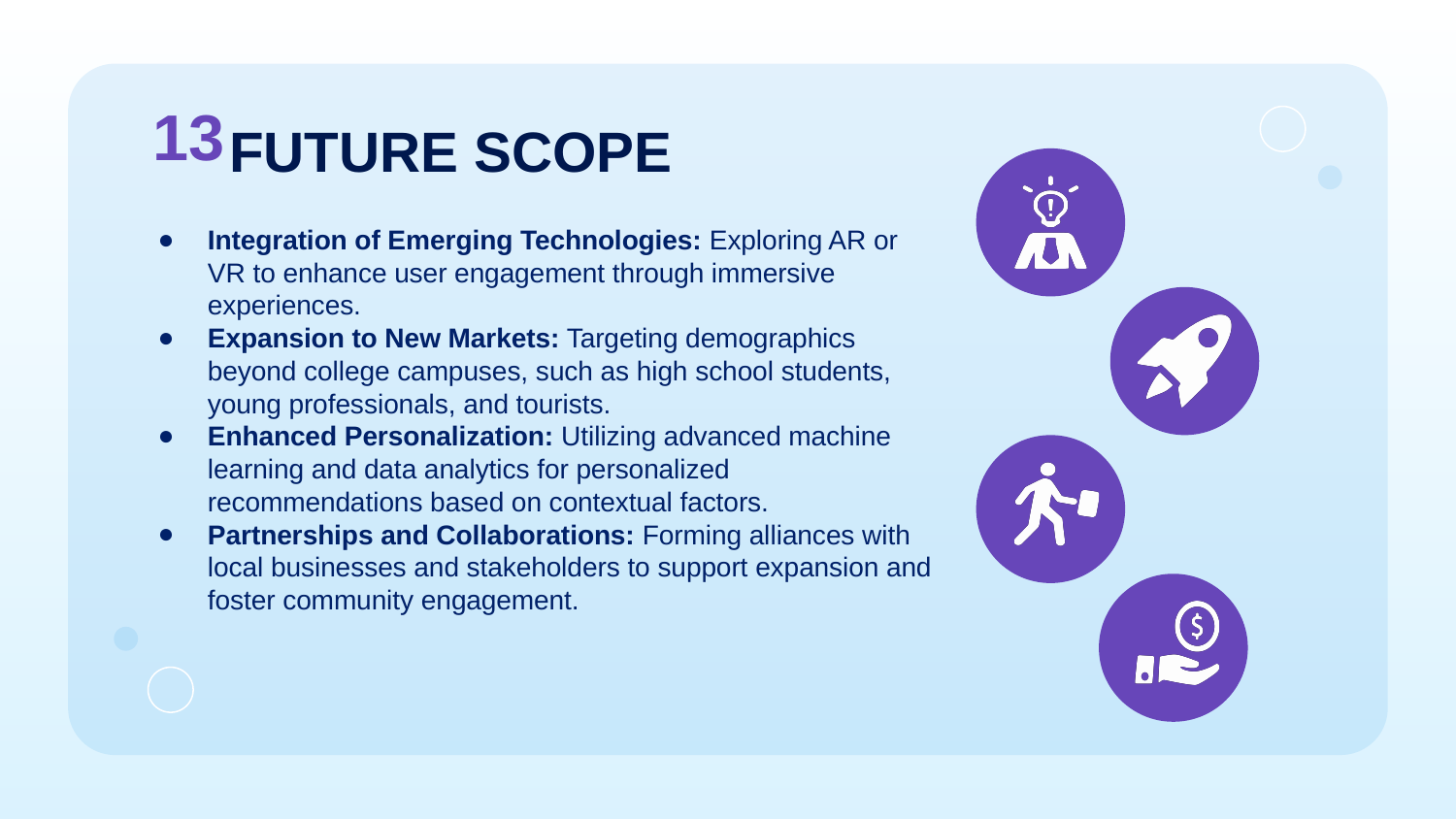

13
FUTURE SCOPE

Integration of Emerging Technologies: Exploring AR or VR to enhance user engagement through immersive experiences.
Expansion to New Markets: Targeting demographics beyond college campuses, such as high school students, young professionals, and tourists.
Enhanced Personalization: Utilizing advanced machine learning and data analytics for personalized recommendations based on contextual factors.
Partnerships and Collaborations: Forming alliances with local businesses and stakeholders to support expansion and foster community engagement.